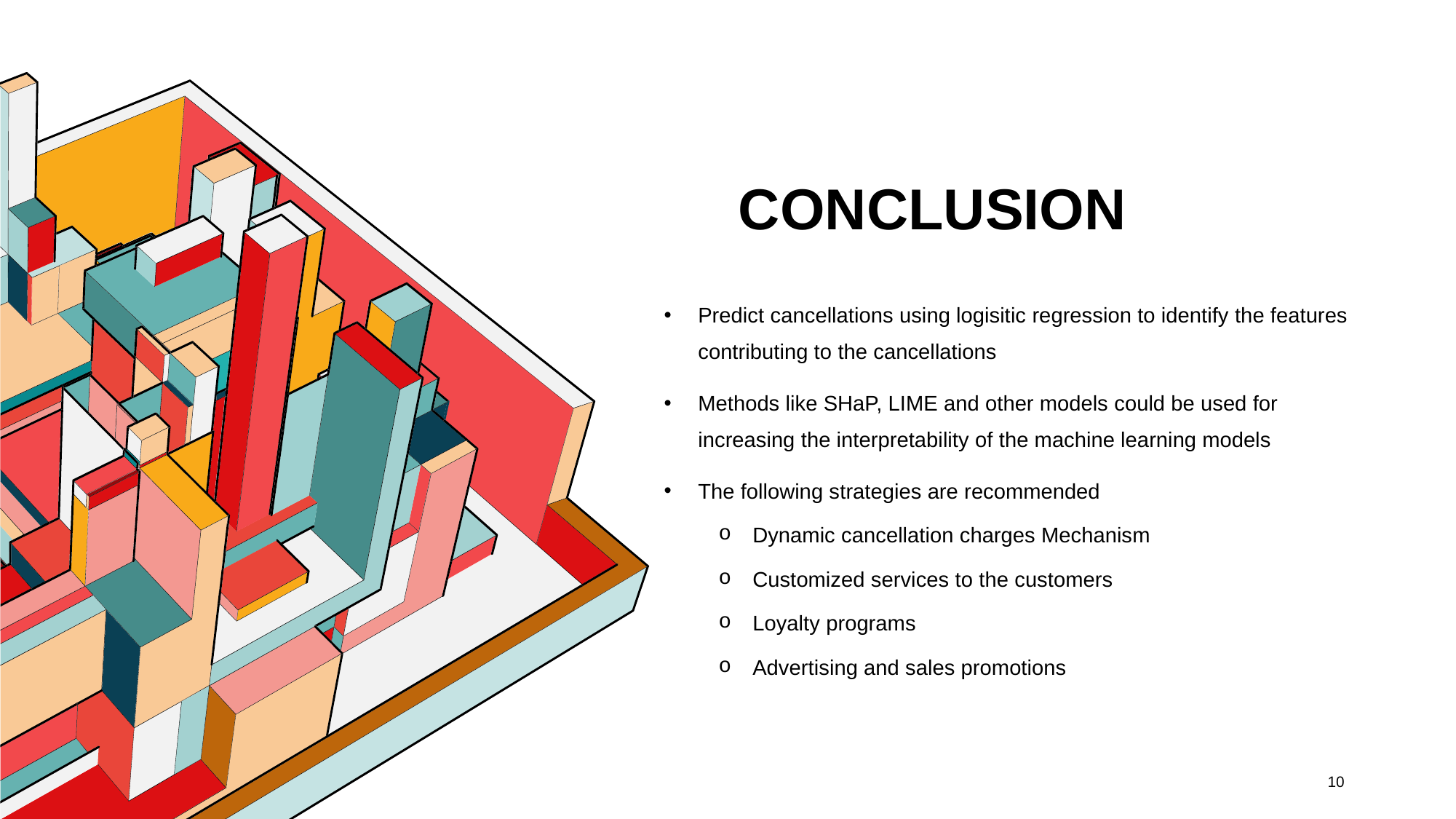

# Conclusion
Predict cancellations using logisitic regression to identify the features contributing to the cancellations
Methods like SHaP, LIME and other models could be used for increasing the interpretability of the machine learning models
The following strategies are recommended
Dynamic cancellation charges Mechanism
Customized services to the customers
Loyalty programs
Advertising and sales promotions

10